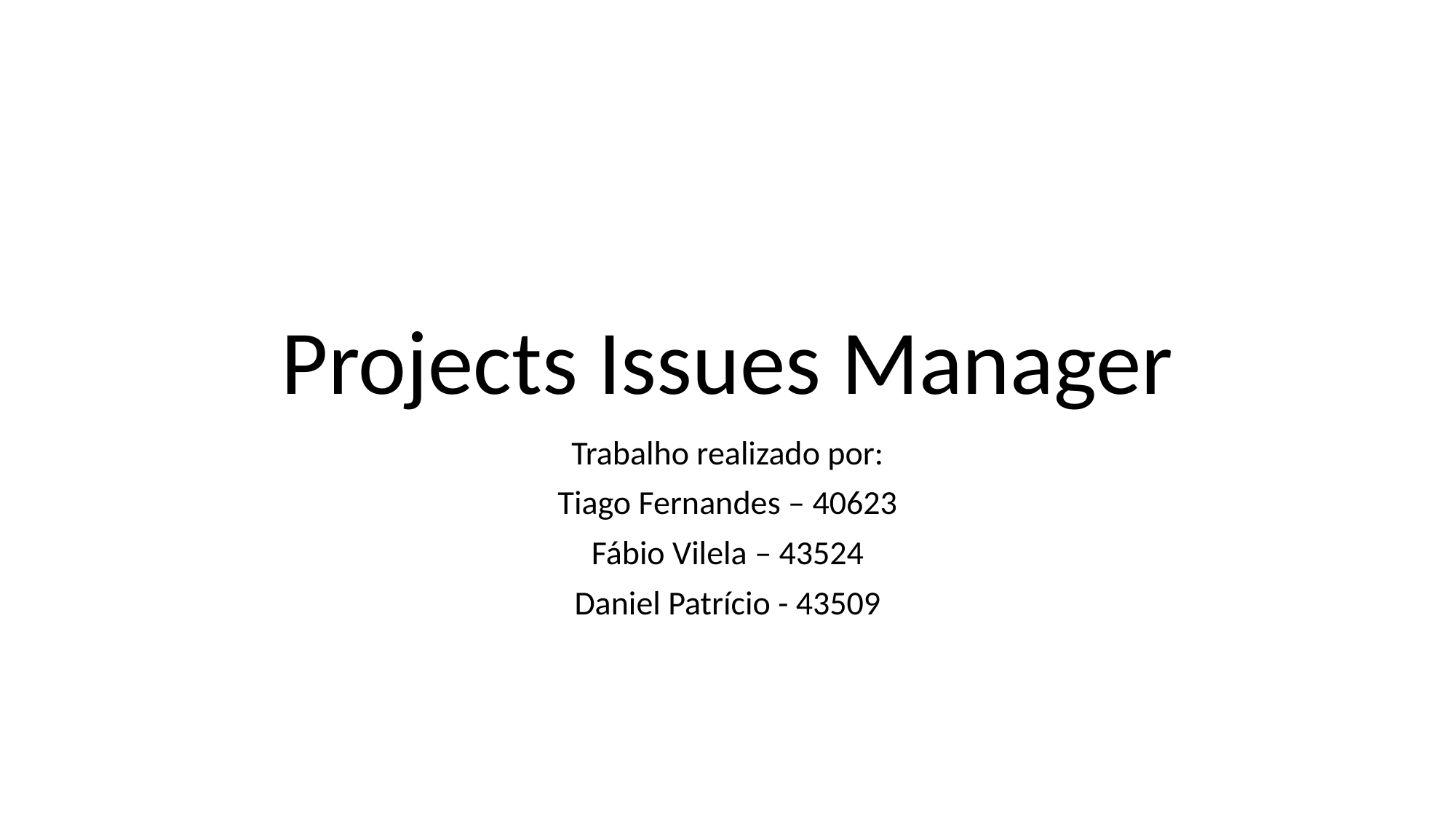

# Projects Issues Manager
Trabalho realizado por:
Tiago Fernandes – 40623
Fábio Vilela – 43524
Daniel Patrício - 43509